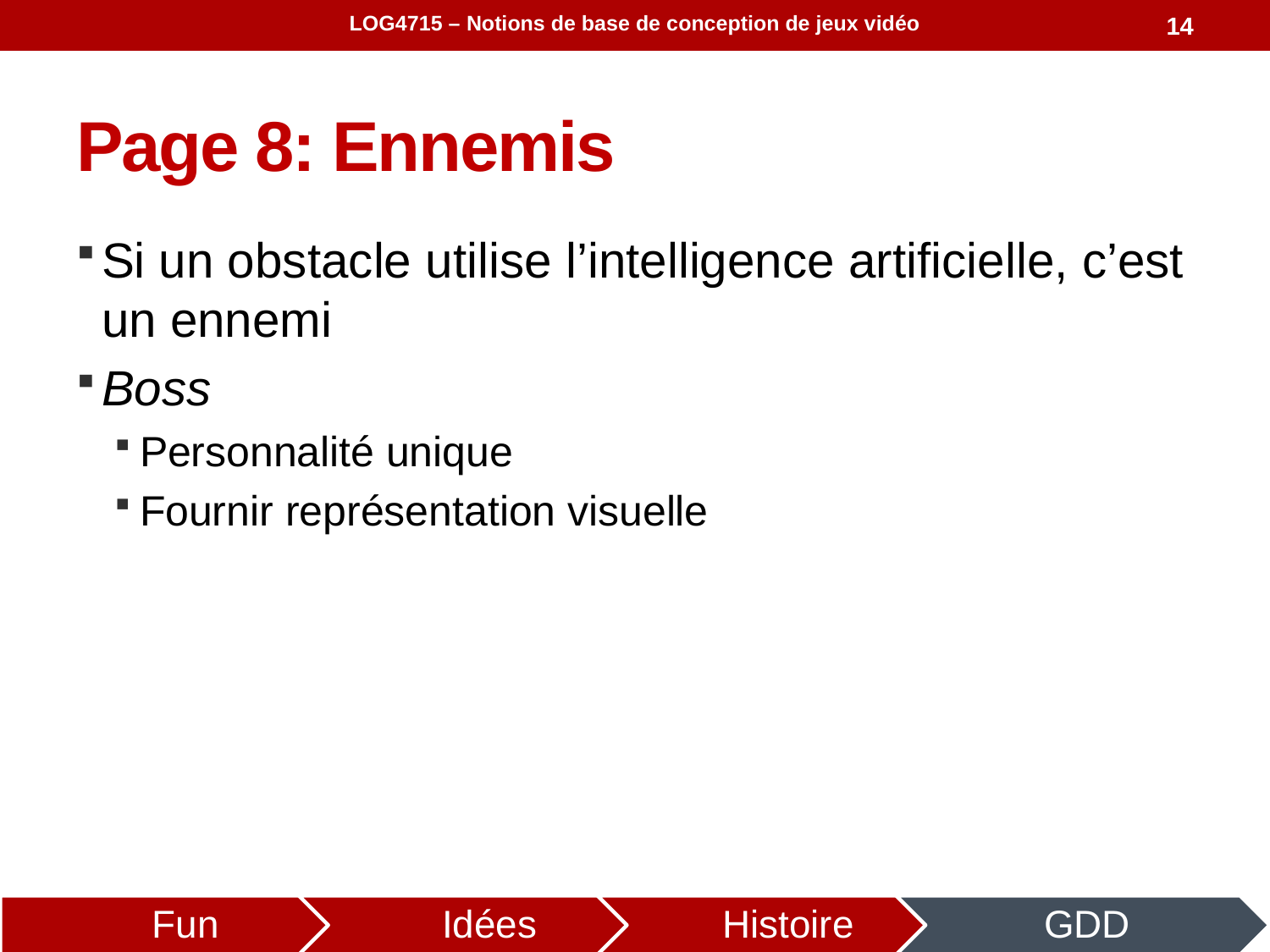

LOG4715 – Notions de base de conception de jeux vidéo
14
# Page 8: Ennemis
Si un obstacle utilise l’intelligence artificielle, c’est un ennemi
Boss
Personnalité unique
Fournir représentation visuelle